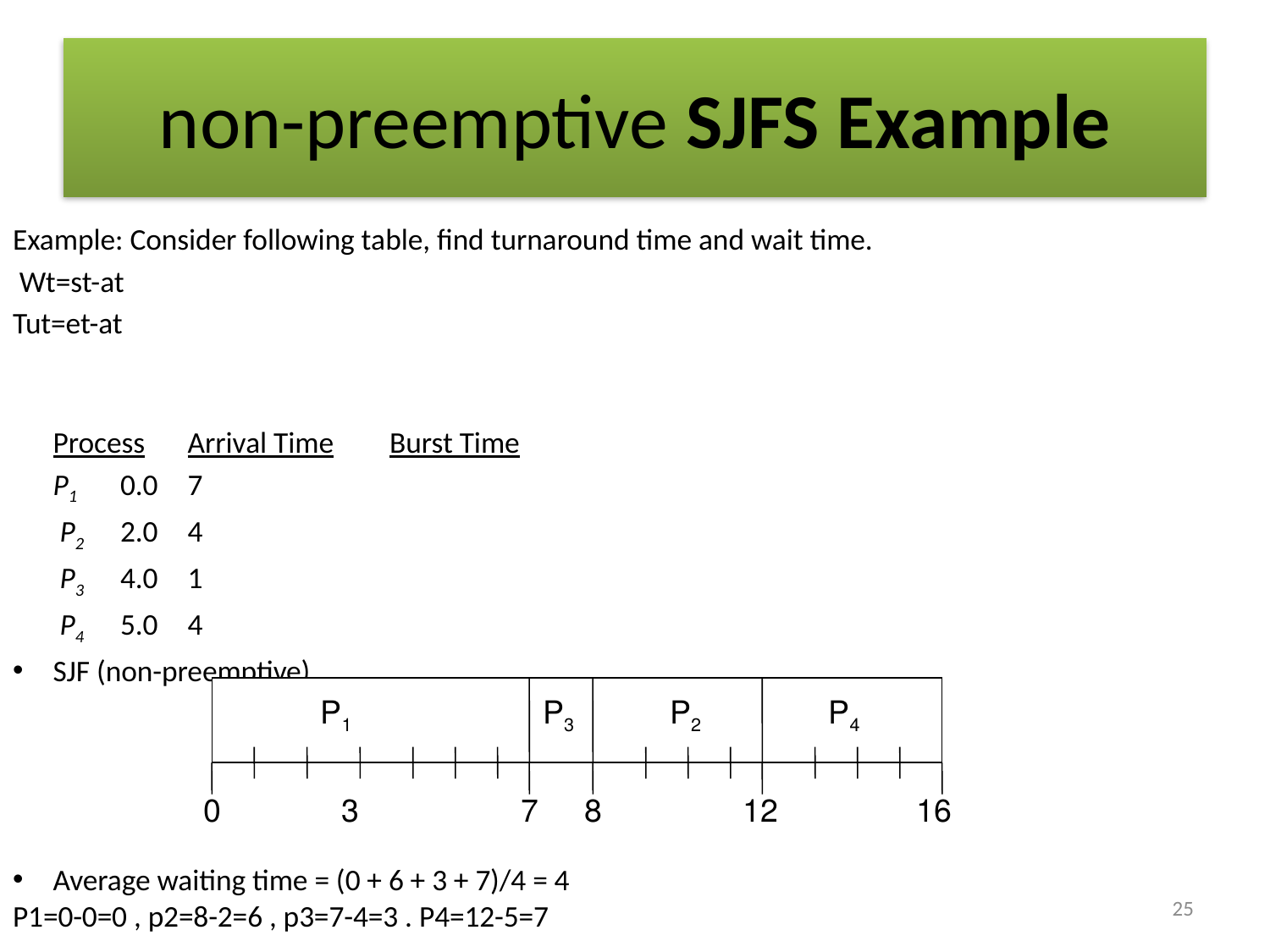

# non-preemptive SJFS Example
Example: Consider following table, find turnaround time and wait time.
 Wt=st-at
Tut=et-at

		Process	Arrival Time	Burst Time
		P1	0.0	7
		 P2	2.0	4
		 P3	4.0	1
		 P4	5.0	4
SJF (non-preemptive)

Average waiting time = (0 + 6 + 3 + 7)/4 = 4
P1=0-0=0 , p2=8-2=6 , p3=7-4=3 . P4=12-5=7

P1
P3
P2
P4

0
3
7
8
12
16
25